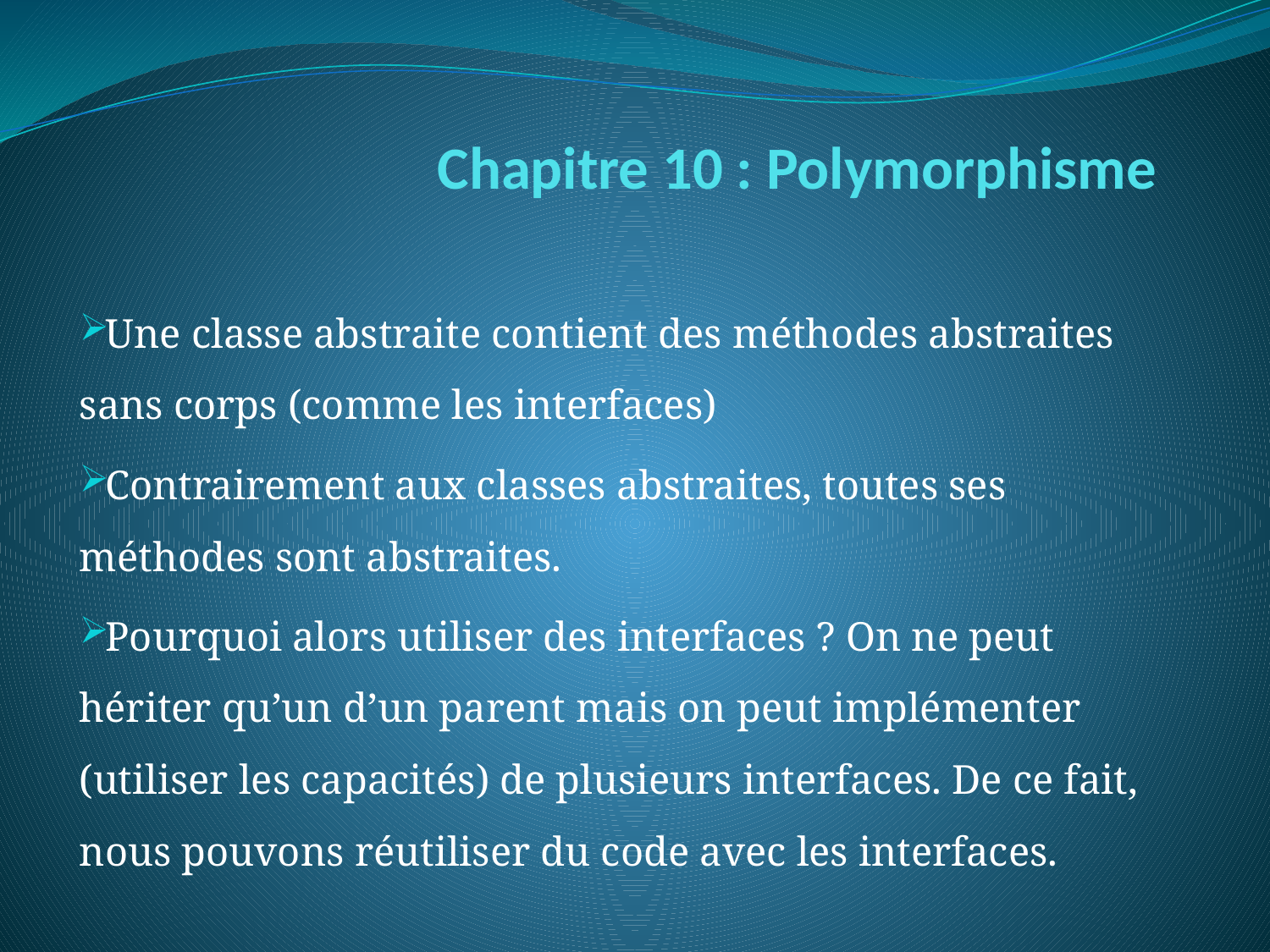

# Chapitre 10 : Polymorphisme
chaque valeur a un indice numérique permettant  d'y accéder

Une classe abstraite contient des méthodes abstraites sans corps (comme les interfaces)
Contrairement aux classes abstraites, toutes ses méthodes sont abstraites.
Pourquoi alors utiliser des interfaces ? On ne peut hériter qu’un d’un parent mais on peut implémenter (utiliser les capacités) de plusieurs interfaces. De ce fait, nous pouvons réutiliser du code avec les interfaces.
Véhicule
est-un (is-a)
| 0 | 1 | 2 | 3 | 4 |
| --- | --- | --- | --- | --- |
Voiture